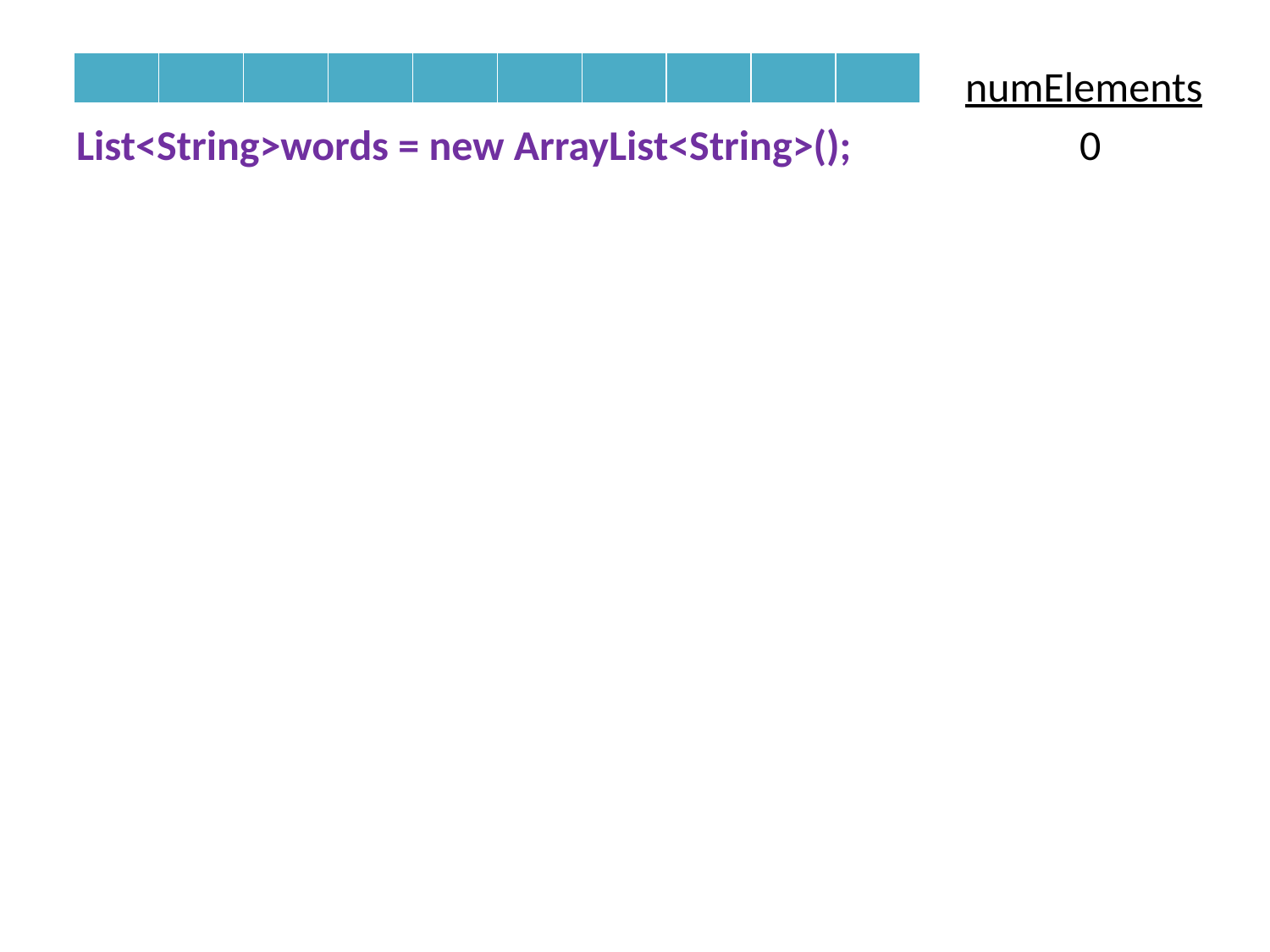

numElements
List<String>words = new ArrayList<String>();	            0

|  |  |  |  |  |  |  |  |  |  |
| --- | --- | --- | --- | --- | --- | --- | --- | --- | --- |